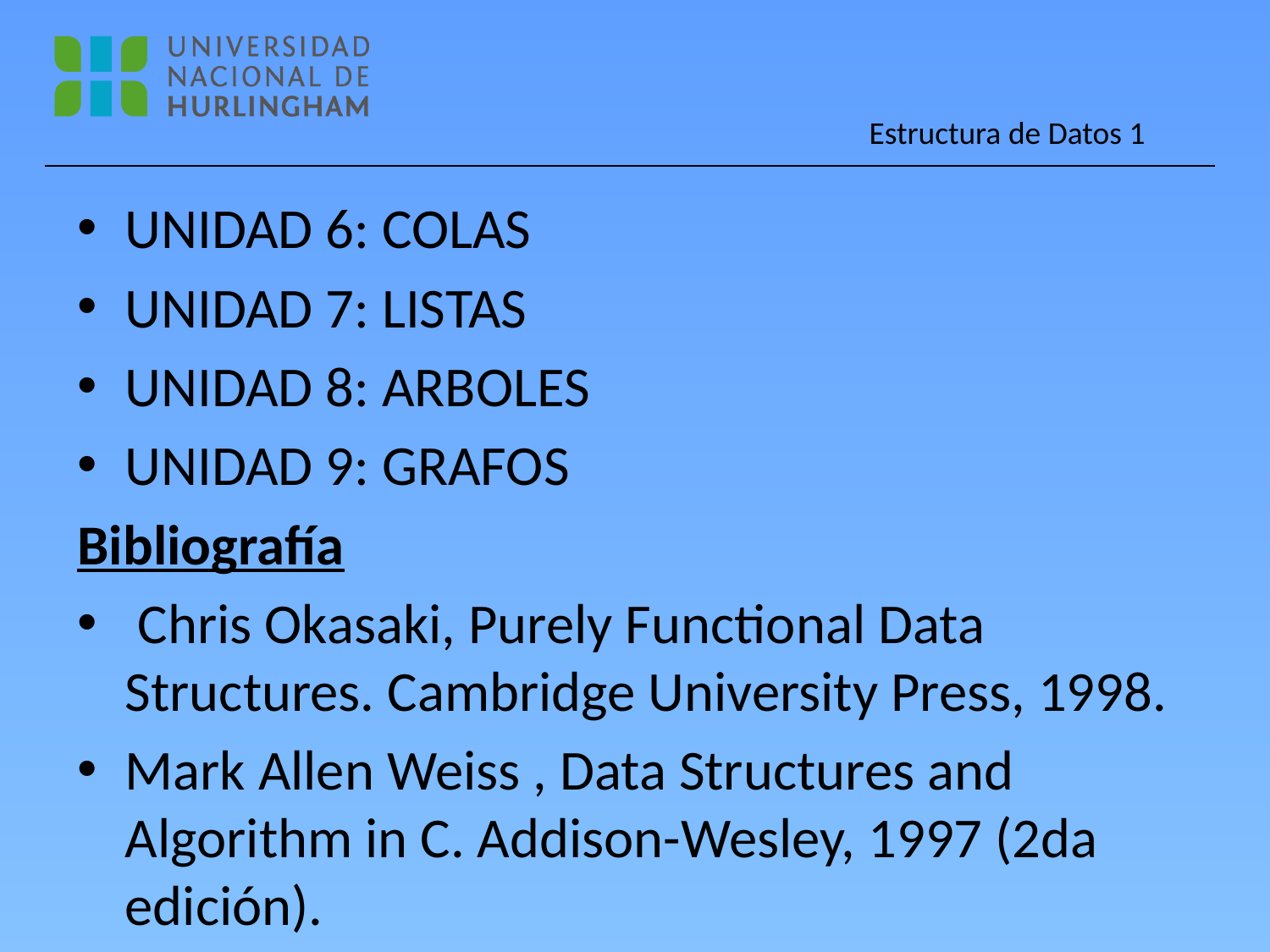

Unidad 6: Colas
Unidad 7: Listas
Unidad 8: Arboles
Unidad 9: Grafos
Bibliografía
 Chris Okasaki, Purely Functional Data Structures. Cambridge University Press, 1998.
Mark Allen Weiss , Data Structures and Algorithm in C. Addison-Wesley, 1997 (2da edición).